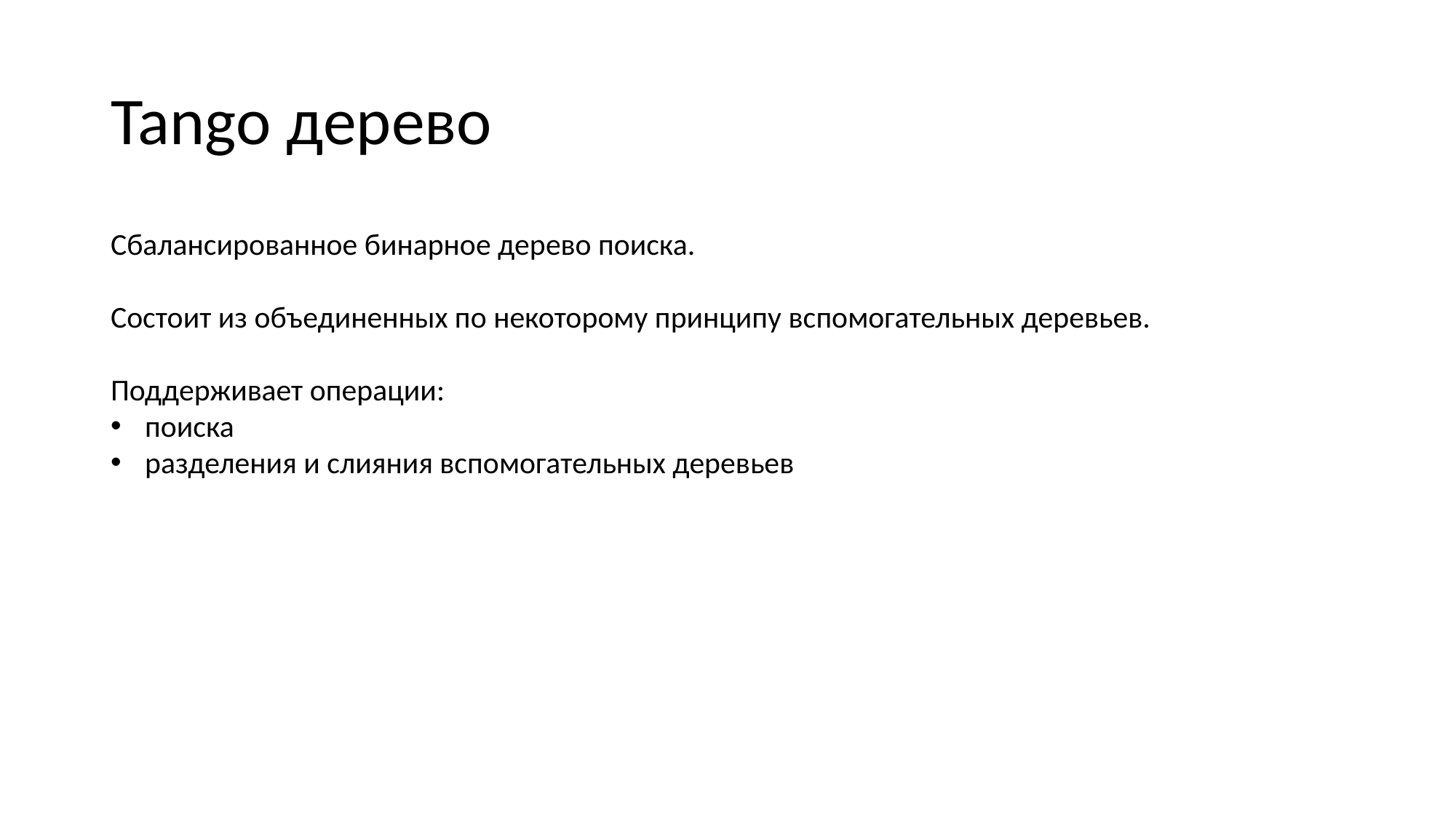

# Tango дерево
Cбалансированное бинарное дерево поиска.

Состоит из объединенных по некоторому принципу вспомогательных деревьев.

Поддерживает операции:
поиска
разделения и слияния вспомогательных деревьев